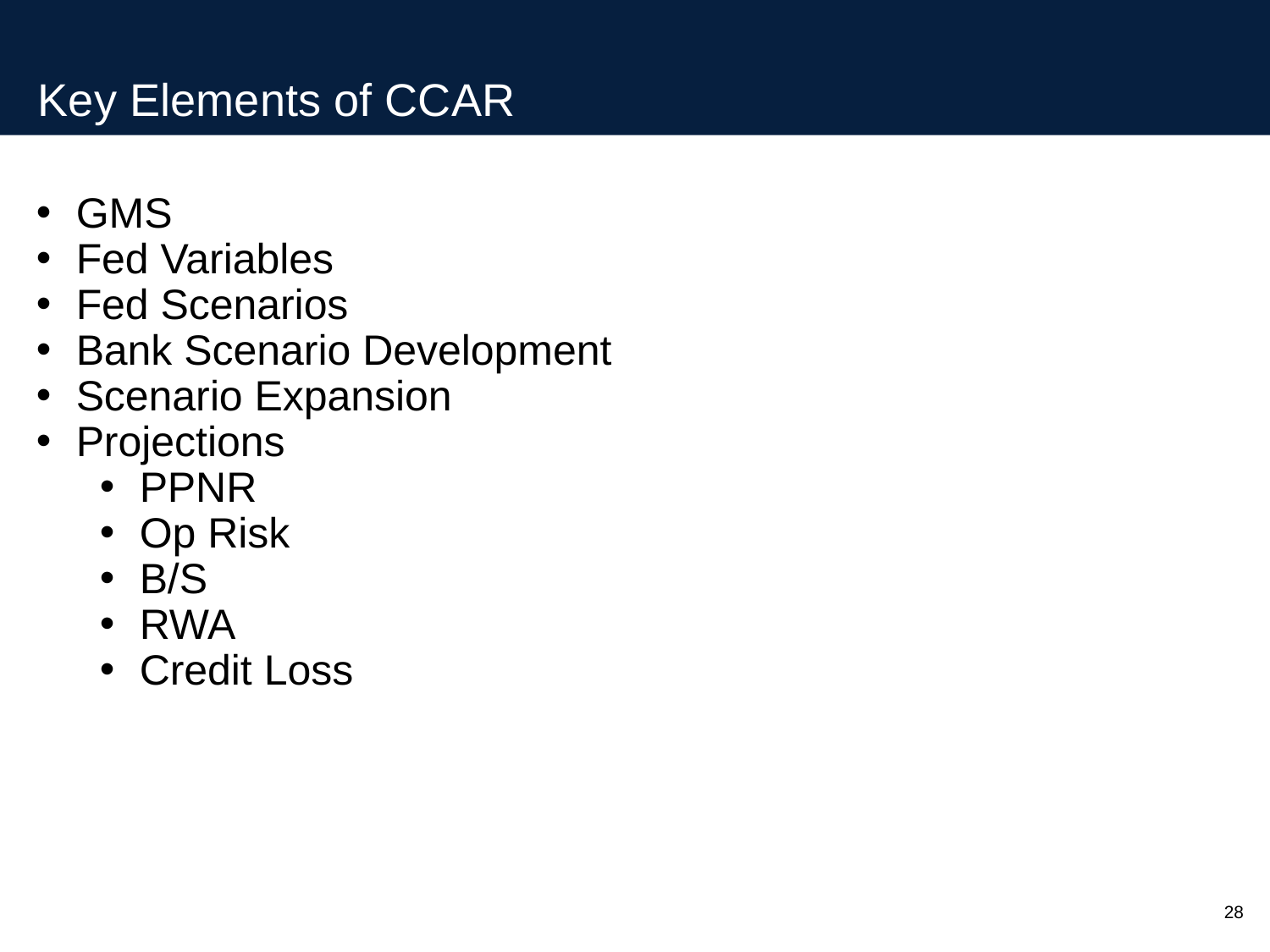

Key Elements of CCAR

GMS
Fed Variables
Fed Scenarios
Bank Scenario Development
Scenario Expansion
Projections
PPNR
Op Risk
B/S
RWA
Credit Loss

28